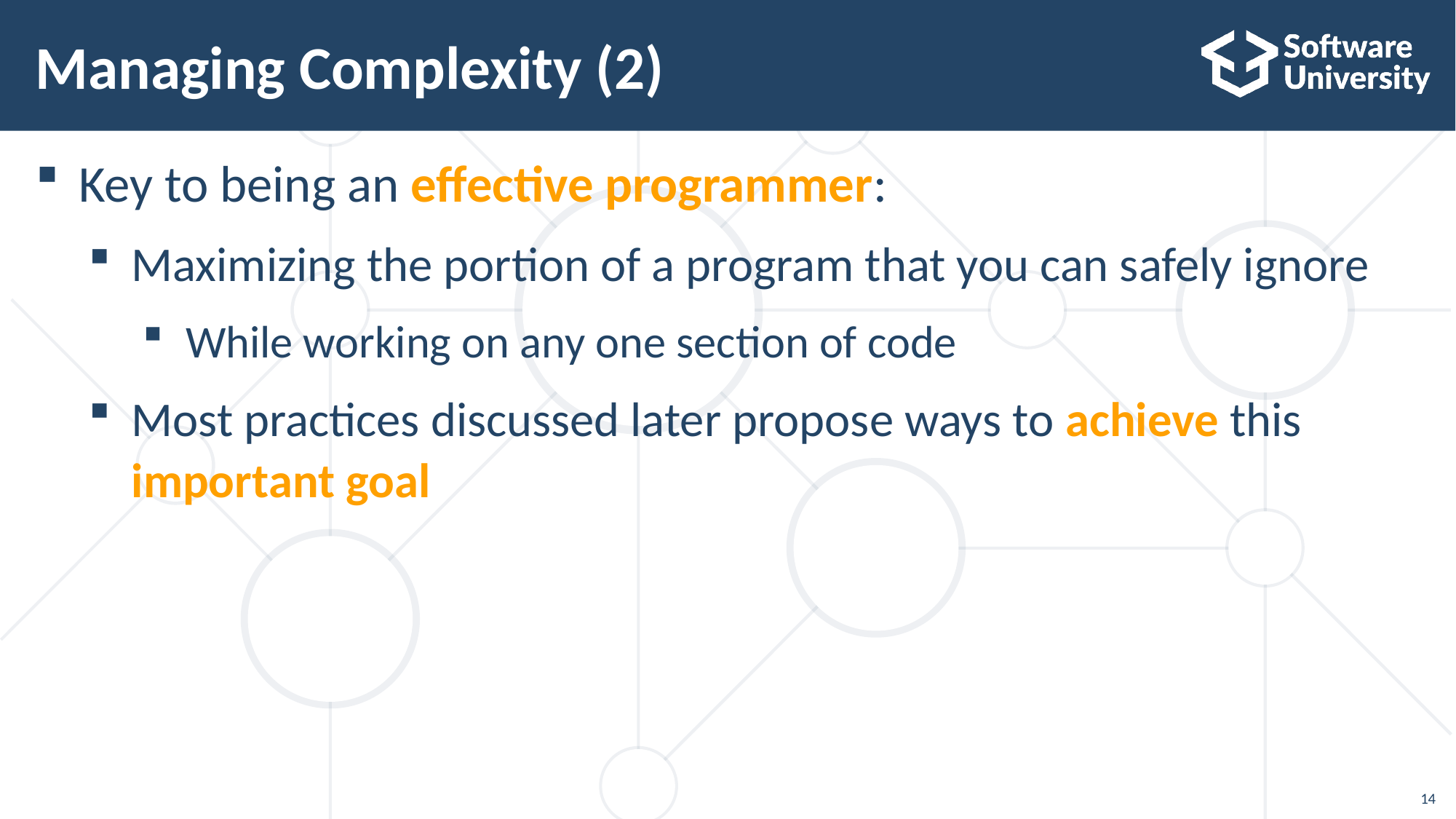

# Managing Complexity (2)
Key to being an effective programmer:
Maximizing the portion of a program that you can safely ignore
While working on any one section of code
Most practices discussed later propose ways to achieve this important goal
14